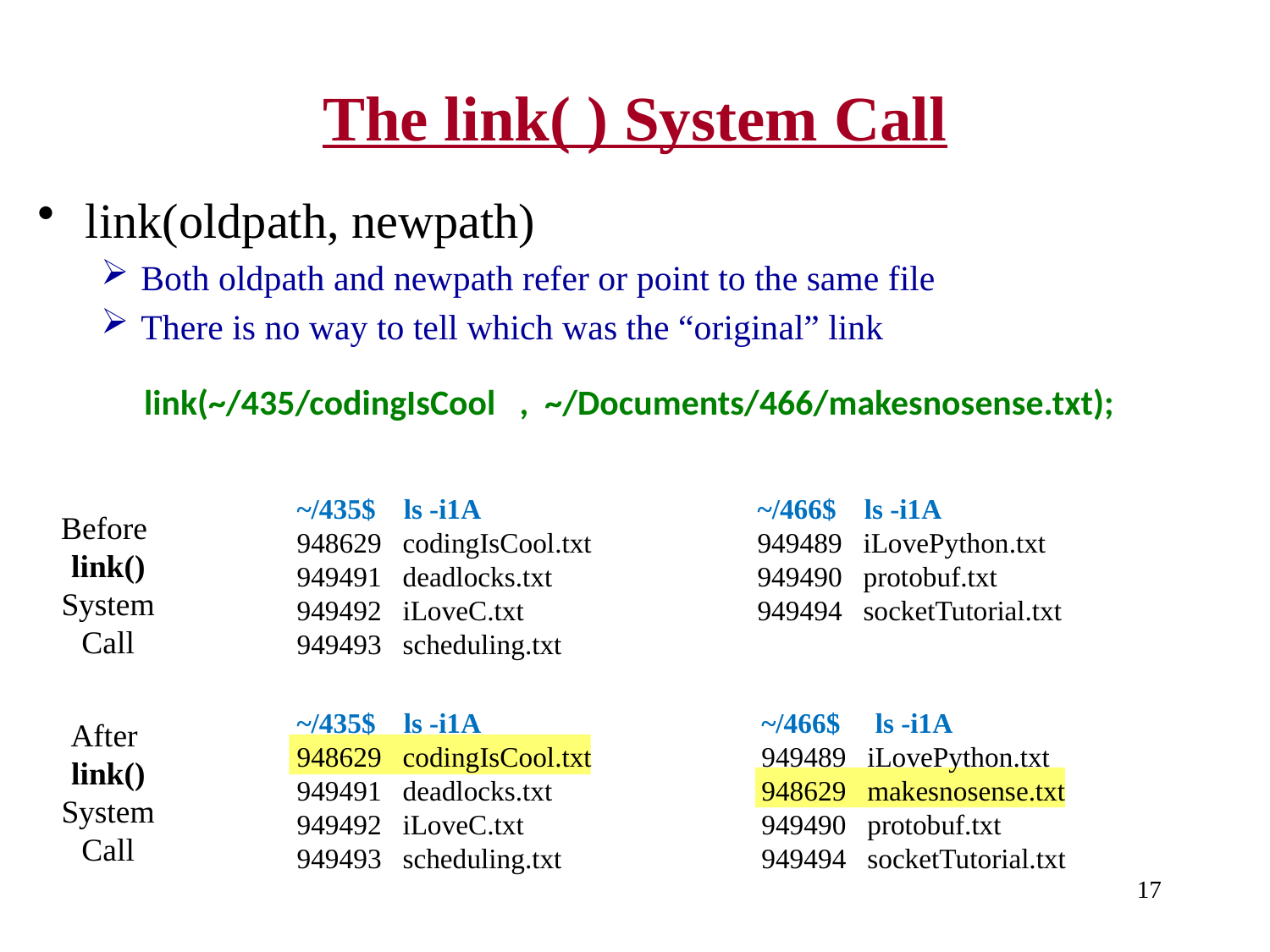

# The link( ) System Call
link(oldpath, newpath)
Both oldpath and newpath refer or point to the same file
There is no way to tell which was the “original” link
link(~/435/codingIsCool   ,  ~/Documents/466/makesnosense.txt);
~/435$    ls -i1A
948629   codingIsCool.txt
949491   deadlocks.txt
949492   iLoveC.txt
949493   scheduling.txt
~/466$    ls -i1A
949489   iLovePython.txt
949490   protobuf.txt
949494   socketTutorial.txt
Before
link()
System Call
~/435$    ls -i1A
948629   codingIsCool.txt
949491   deadlocks.txt
949492   iLoveC.txt
949493   scheduling.txt
~/466$     ls -i1A
949489   iLovePython.txt
948629   makesnosense.txt
949490   protobuf.txt
949494   socketTutorial.txt
After
link()
System Call

17